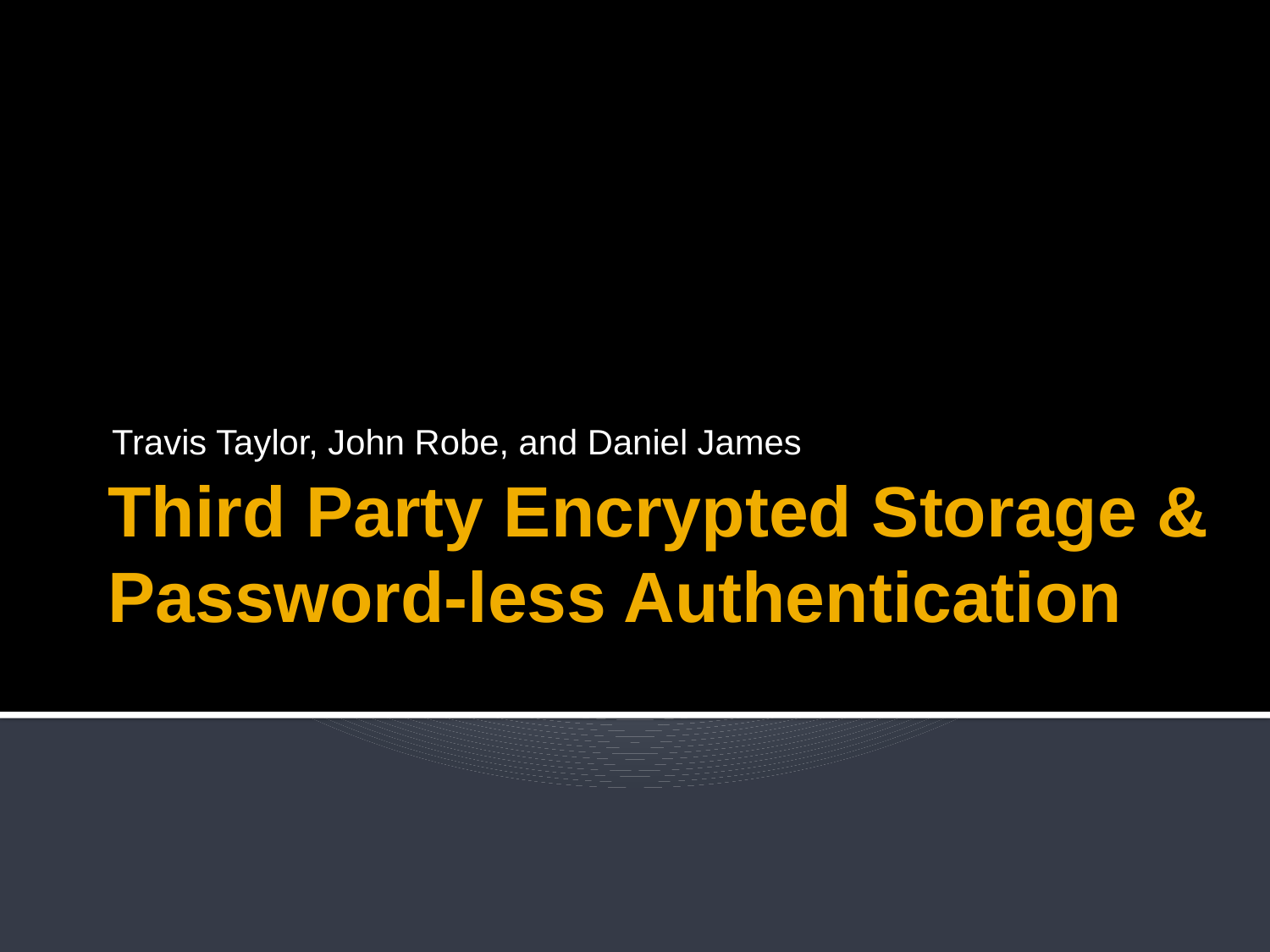

Travis Taylor, John Robe, and Daniel James
# Third Party Encrypted Storage & Password-less Authentication